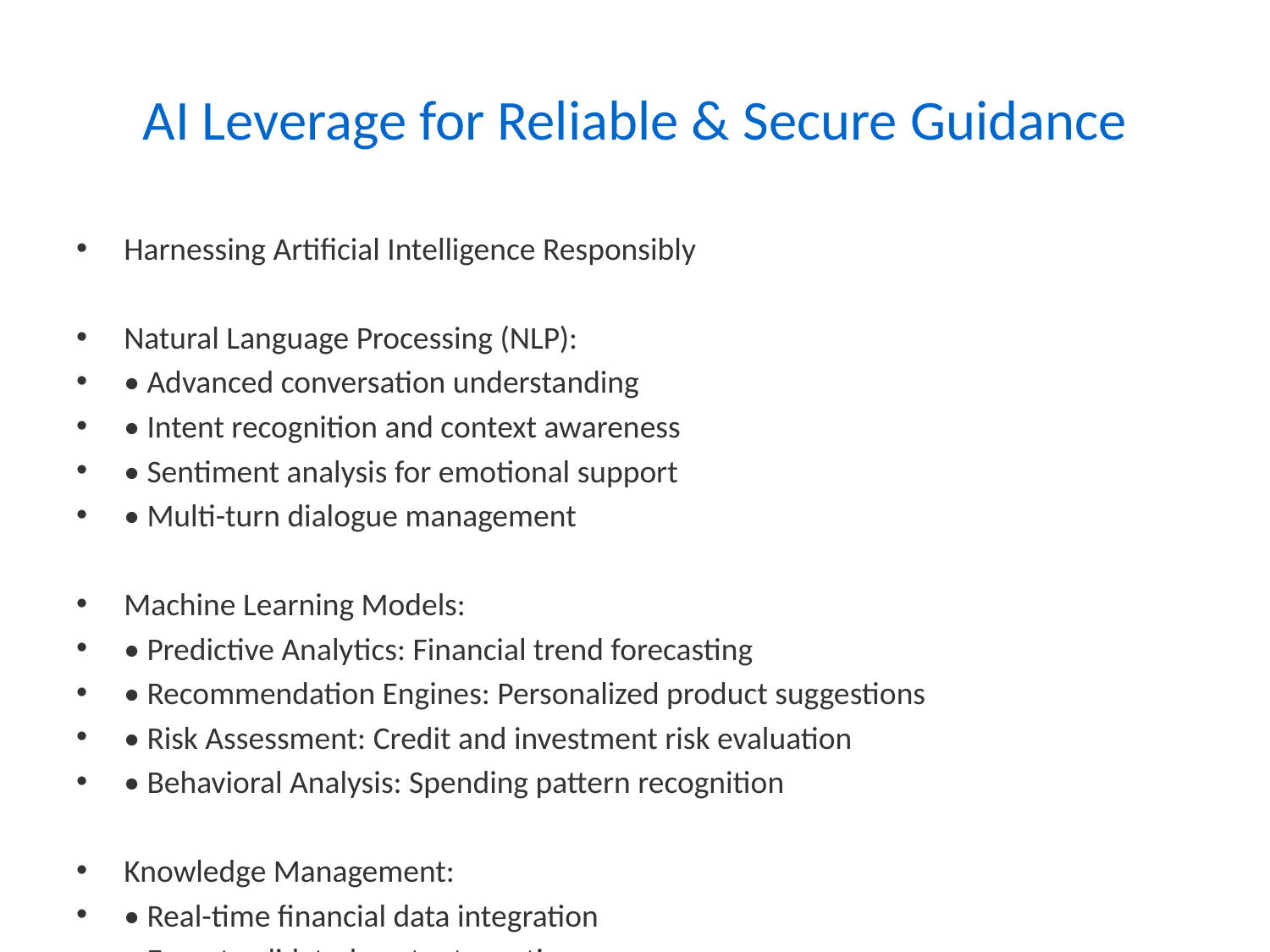

# AI Leverage for Reliable & Secure Guidance
Harnessing Artificial Intelligence Responsibly

Natural Language Processing (NLP):
• Advanced conversation understanding
• Intent recognition and context awareness
• Sentiment analysis for emotional support
• Multi-turn dialogue management

Machine Learning Models:
• Predictive Analytics: Financial trend forecasting
• Recommendation Engines: Personalized product suggestions
• Risk Assessment: Credit and investment risk evaluation
• Behavioral Analysis: Spending pattern recognition

Knowledge Management:
• Real-time financial data integration
• Expert-validated content curation
• Continuous learning from user interactions
• Error detection and correction mechanisms